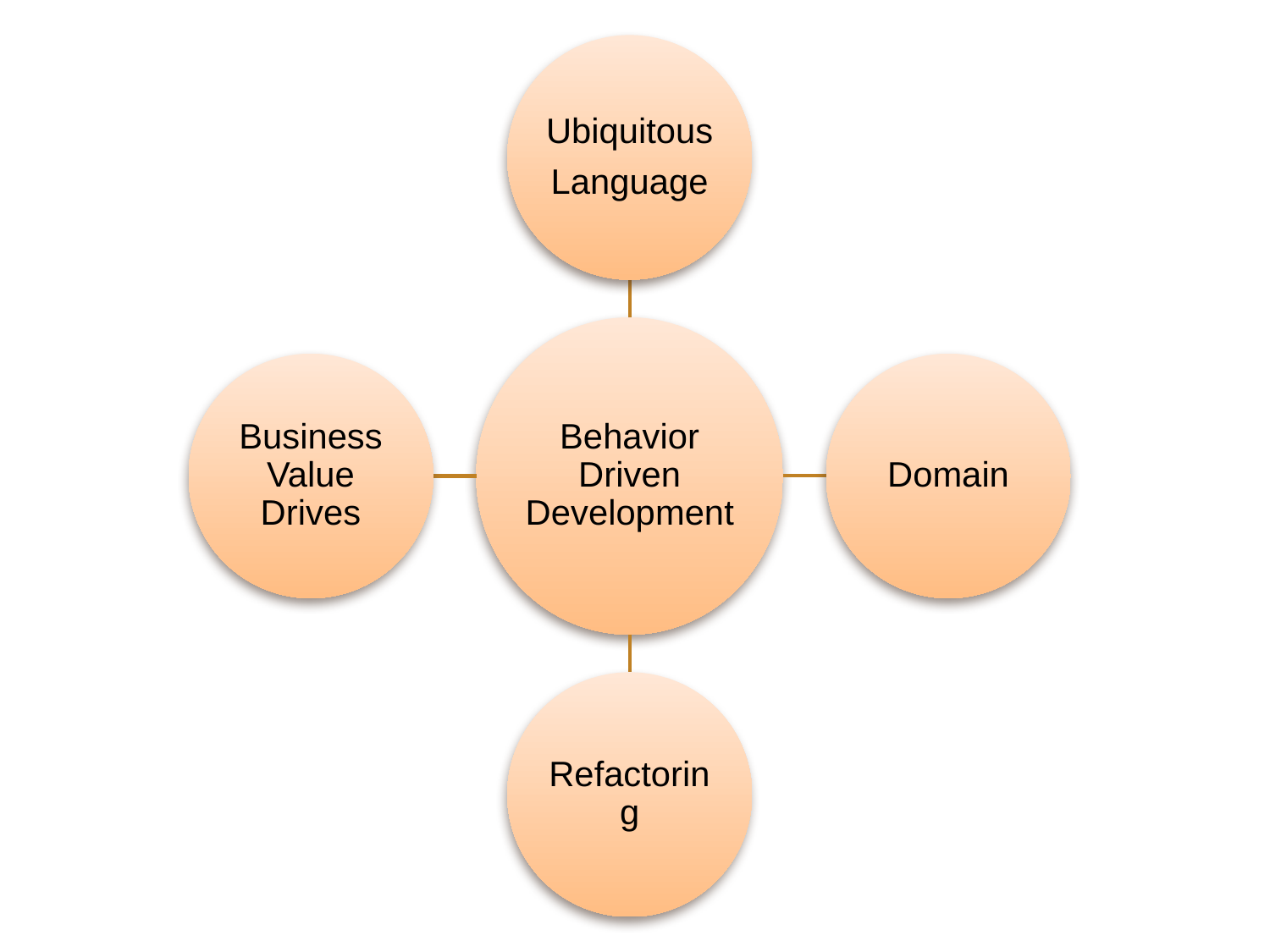

Behavior Driven Development

Ubiquitous
Language

Domain

Refactoring

Business Value Drives